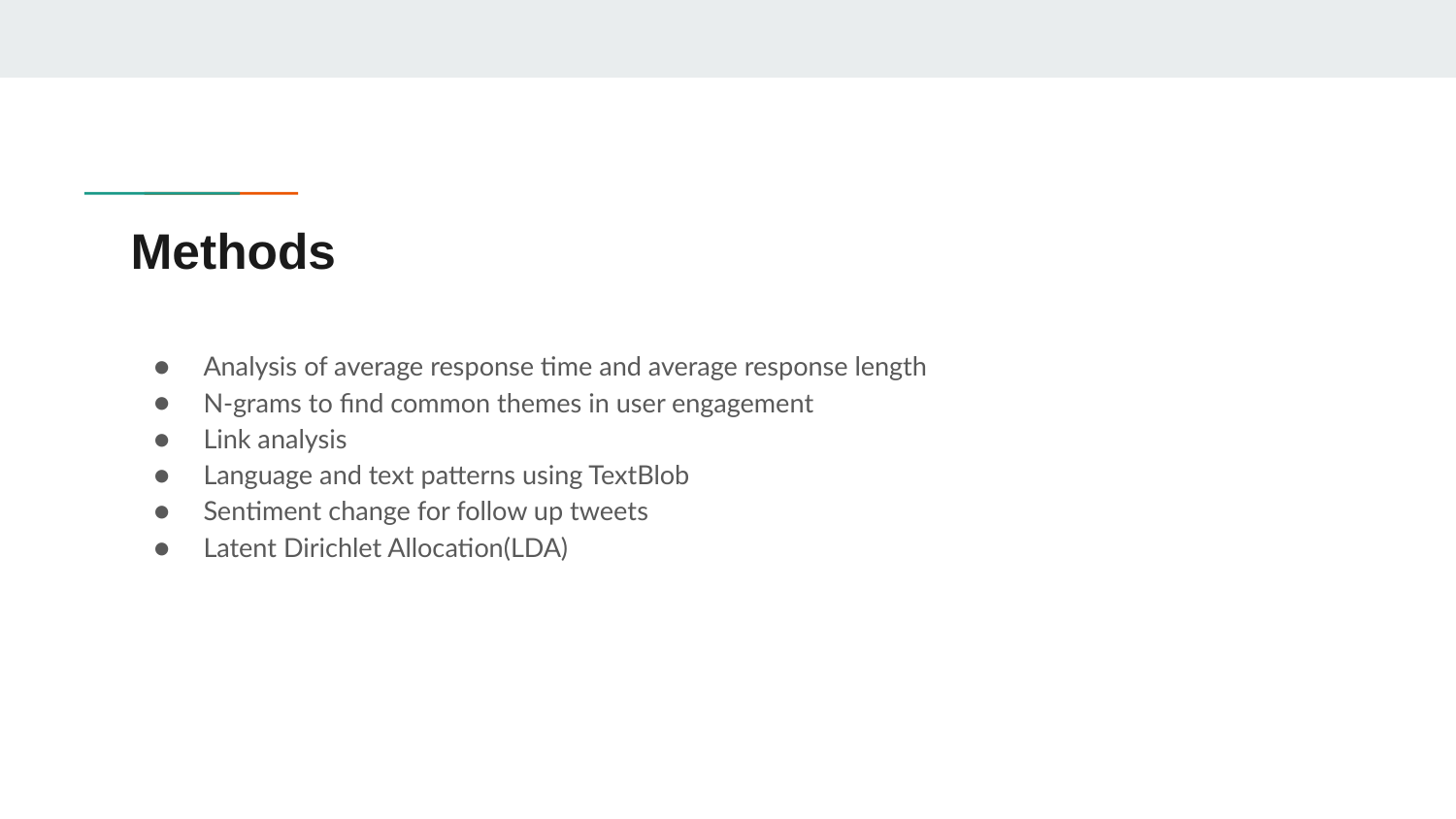

# Methods
Analysis of average response time and average response length
N-grams to find common themes in user engagement
Link analysis
Language and text patterns using TextBlob
Sentiment change for follow up tweets
Latent Dirichlet Allocation(LDA)